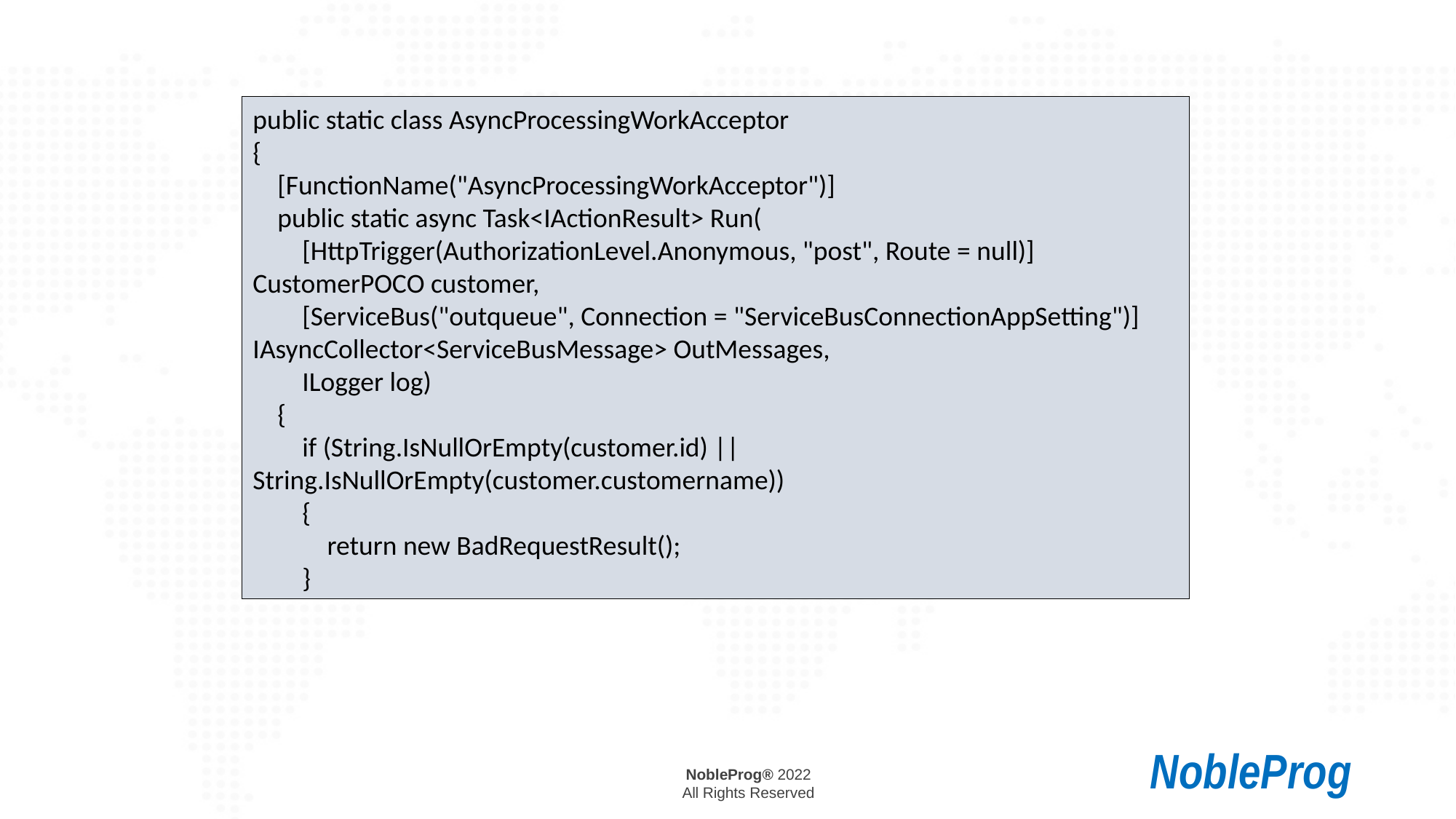

public static class AsyncProcessingWorkAcceptor
{
    [FunctionName("AsyncProcessingWorkAcceptor")]
    public static async Task<IActionResult> Run(
        [HttpTrigger(AuthorizationLevel.Anonymous, "post", Route = null)] CustomerPOCO customer,
        [ServiceBus("outqueue", Connection = "ServiceBusConnectionAppSetting")] IAsyncCollector<ServiceBusMessage> OutMessages,
        ILogger log)
    {
        if (String.IsNullOrEmpty(customer.id) || String.IsNullOrEmpty(customer.customername))
        {
            return new BadRequestResult();
        }